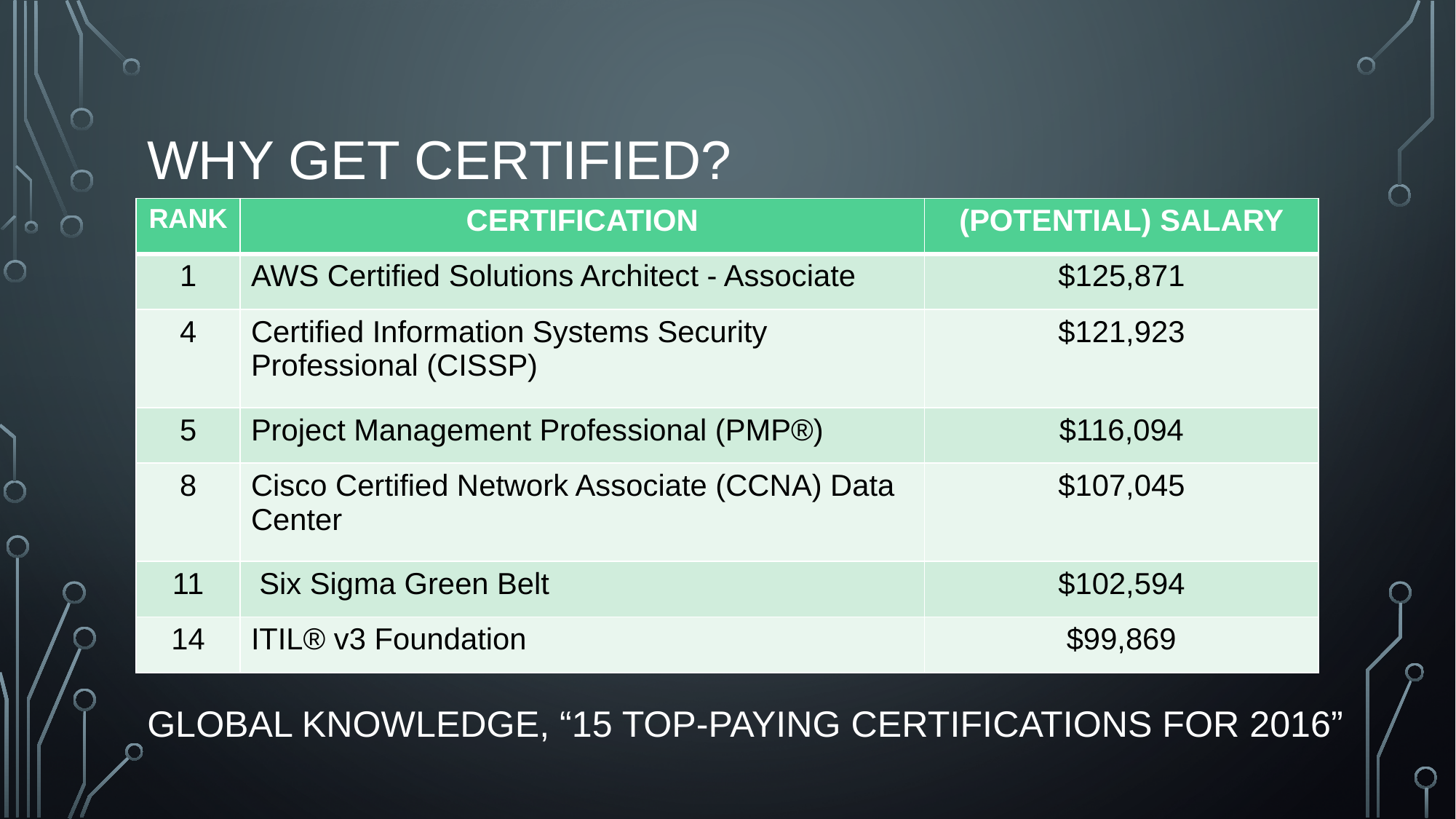

# Why Get Certified?
| RANK | CERTIFICATION | (POTENTIAL) SALARY |
| --- | --- | --- |
| 1 | AWS Certified Solutions Architect - Associate | $125,871 |
| 4 | Certified Information Systems Security Professional (CISSP) | $121,923 |
| 5 | Project Management Professional (PMP®) | $116,094 |
| 8 | Cisco Certified Network Associate (CCNA) Data Center | $107,045 |
| 11 | Six Sigma Green Belt | $102,594 |
| 14 | ITIL® v3 Foundation | $99,869 |
Global Knowledge, “15 Top-Paying Certifications for 2016”